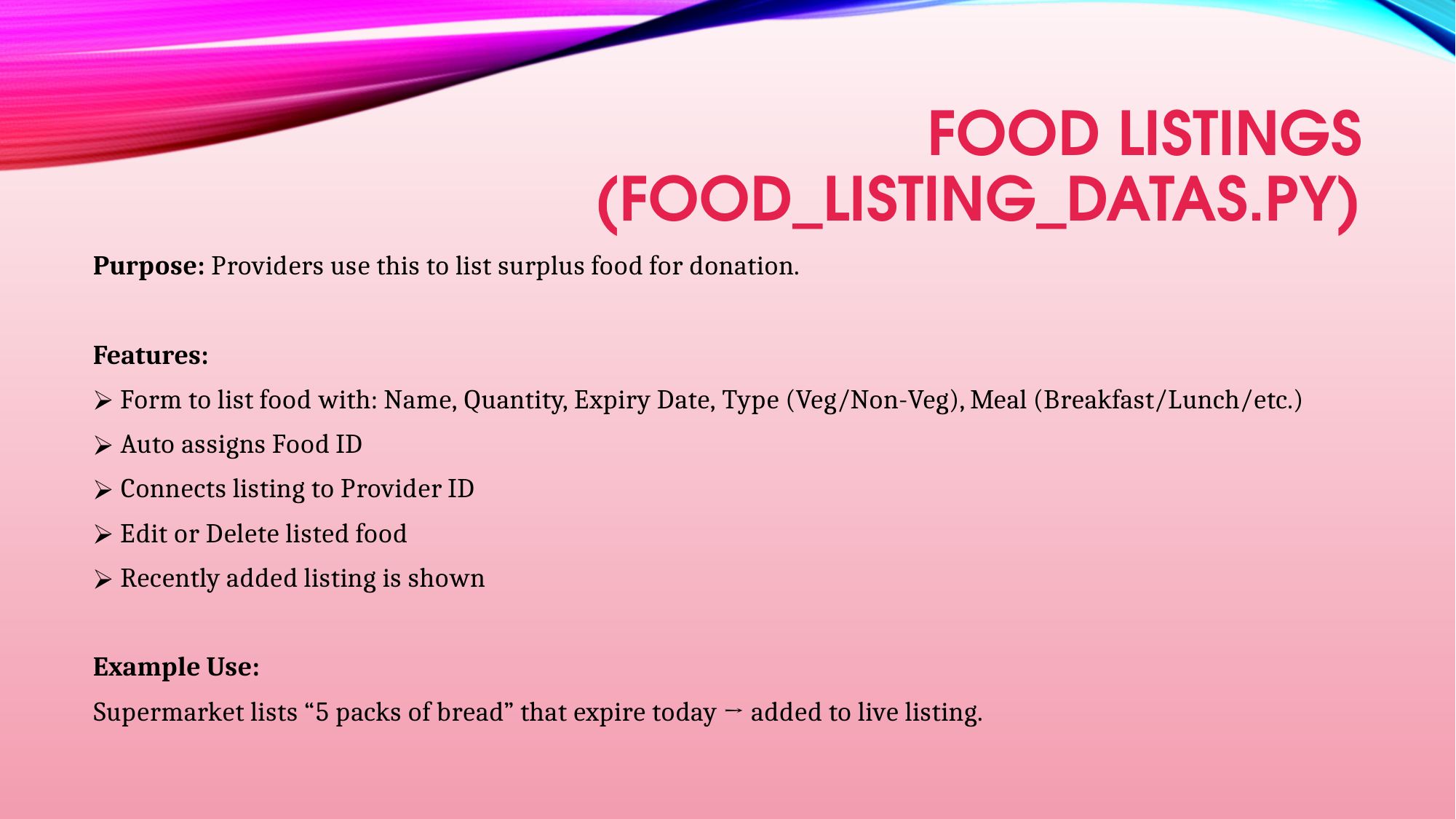

# FOOD LISTINGS (FOOD_LISTING_DATAS.PY)
Purpose: Providers use this to list surplus food for donation.

Features:
Form to list food with: Name, Quantity, Expiry Date, Type (Veg/Non-Veg), Meal (Breakfast/Lunch/etc.)
Auto assigns Food ID
Connects listing to Provider ID
Edit or Delete listed food
Recently added listing is shown

Example Use:
Supermarket lists “5 packs of bread” that expire today → added to live listing.